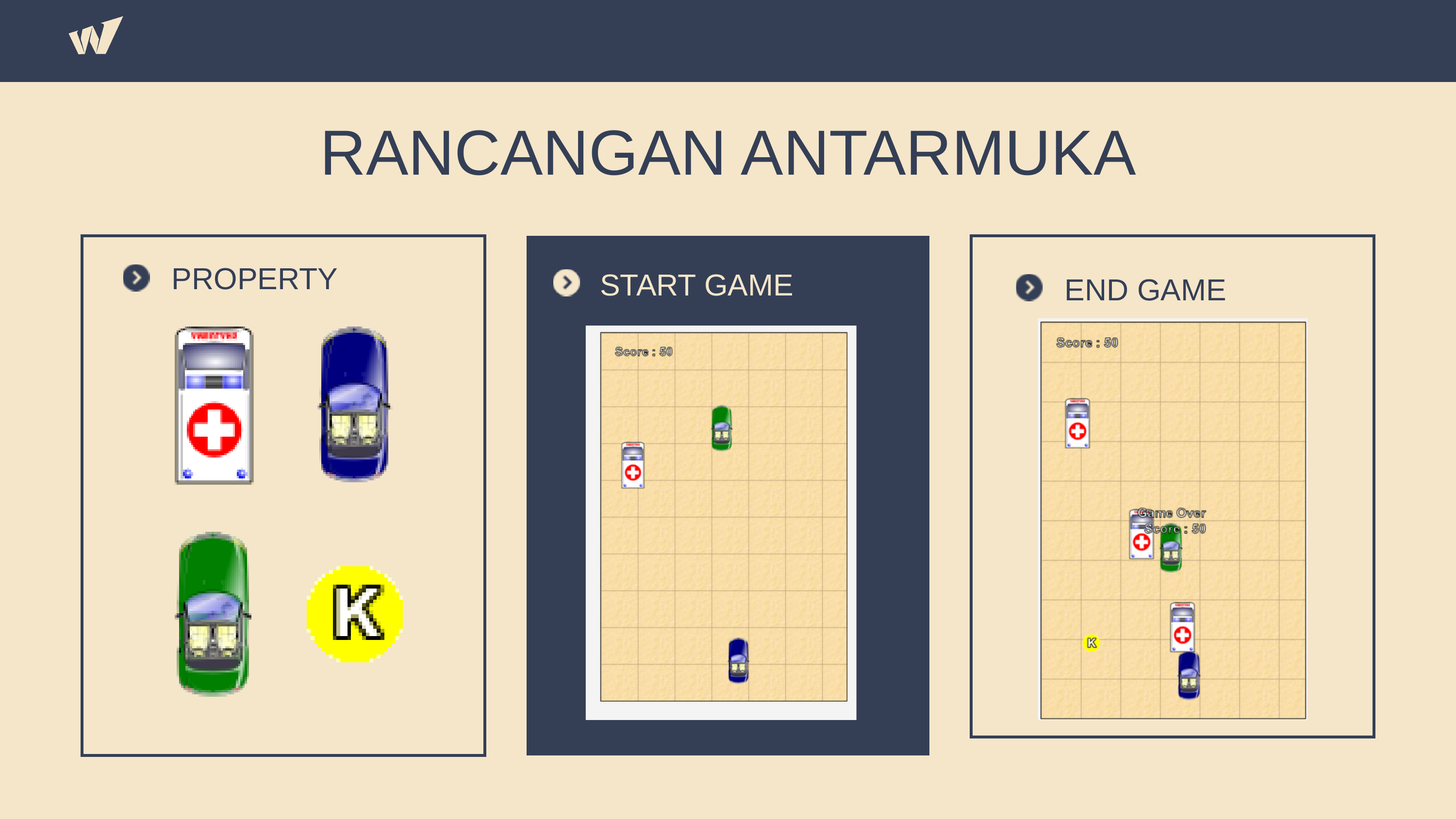

RANCANGAN ANTARMUKA

PROPERTY
START GAME
END GAME